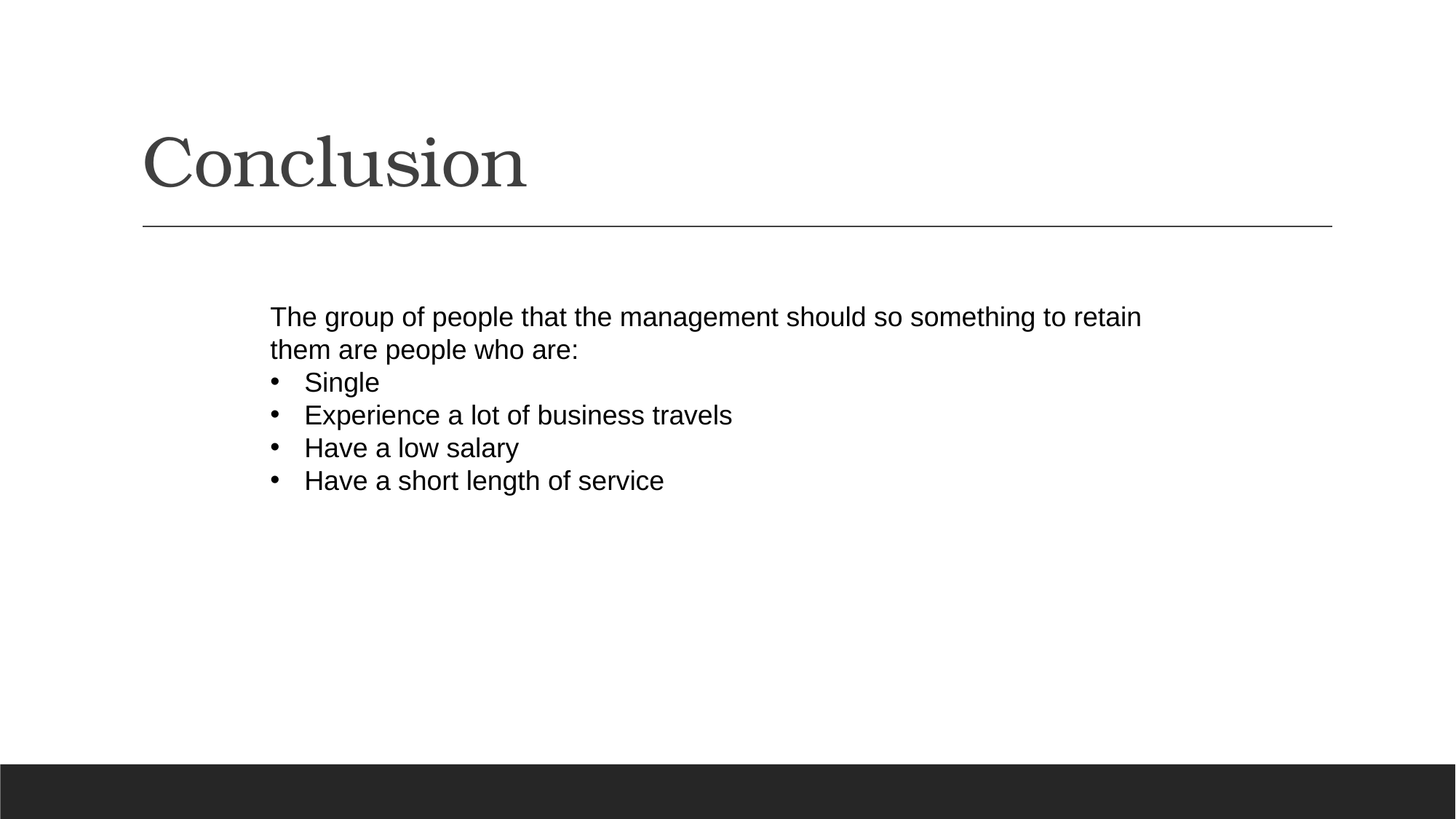

# Conclusion
The group of people that the management should so something to retain them are people who are:
Single
Experience a lot of business travels
Have a low salary
Have a short length of service